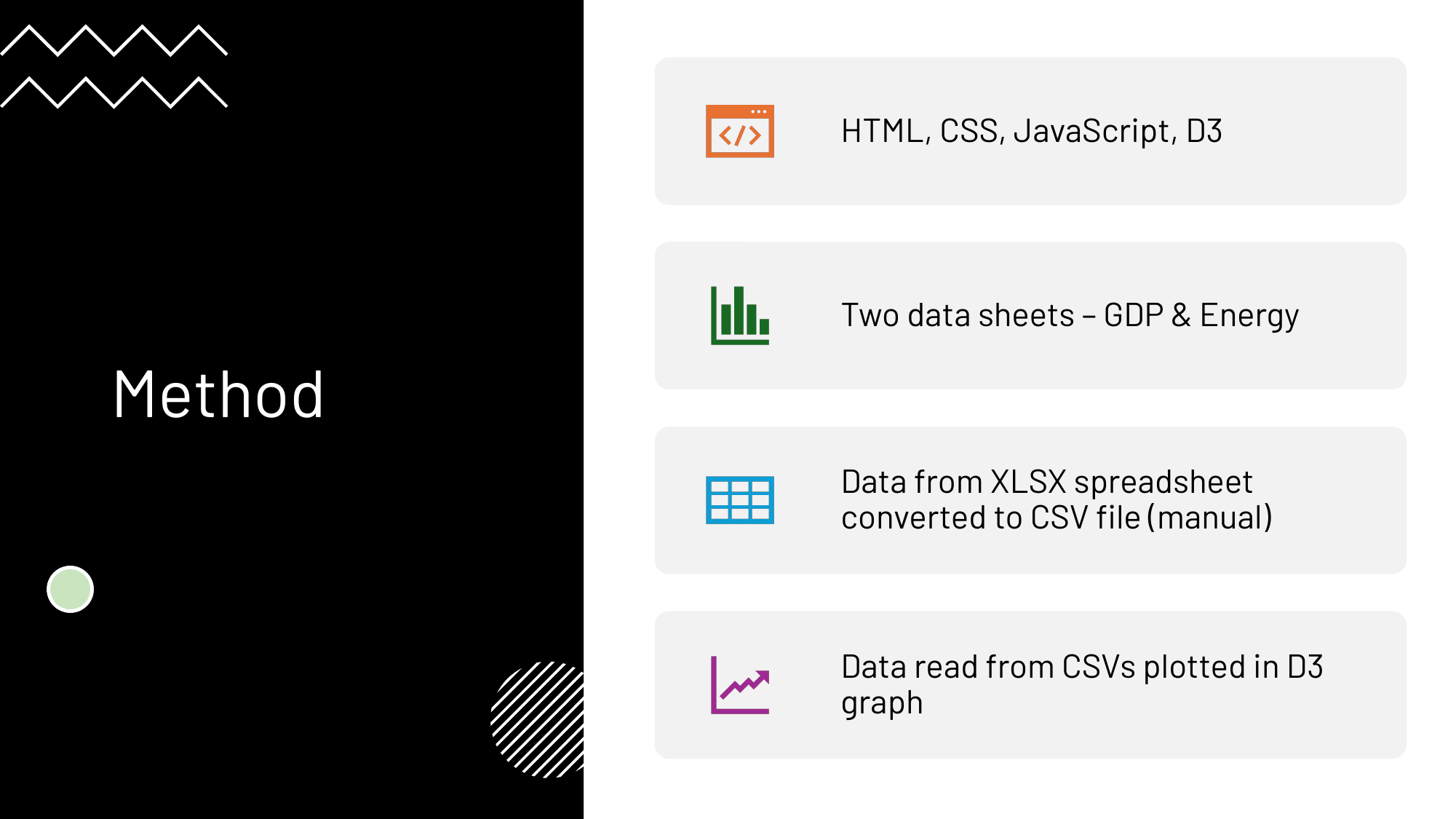

HTML, CSS, JavaScript, D3
Two data sheets – GDP & Energy
Data from XLSX spreadsheet converted to CSV file (manual)
Data read from CSVs plotted in D3 graph
# Method